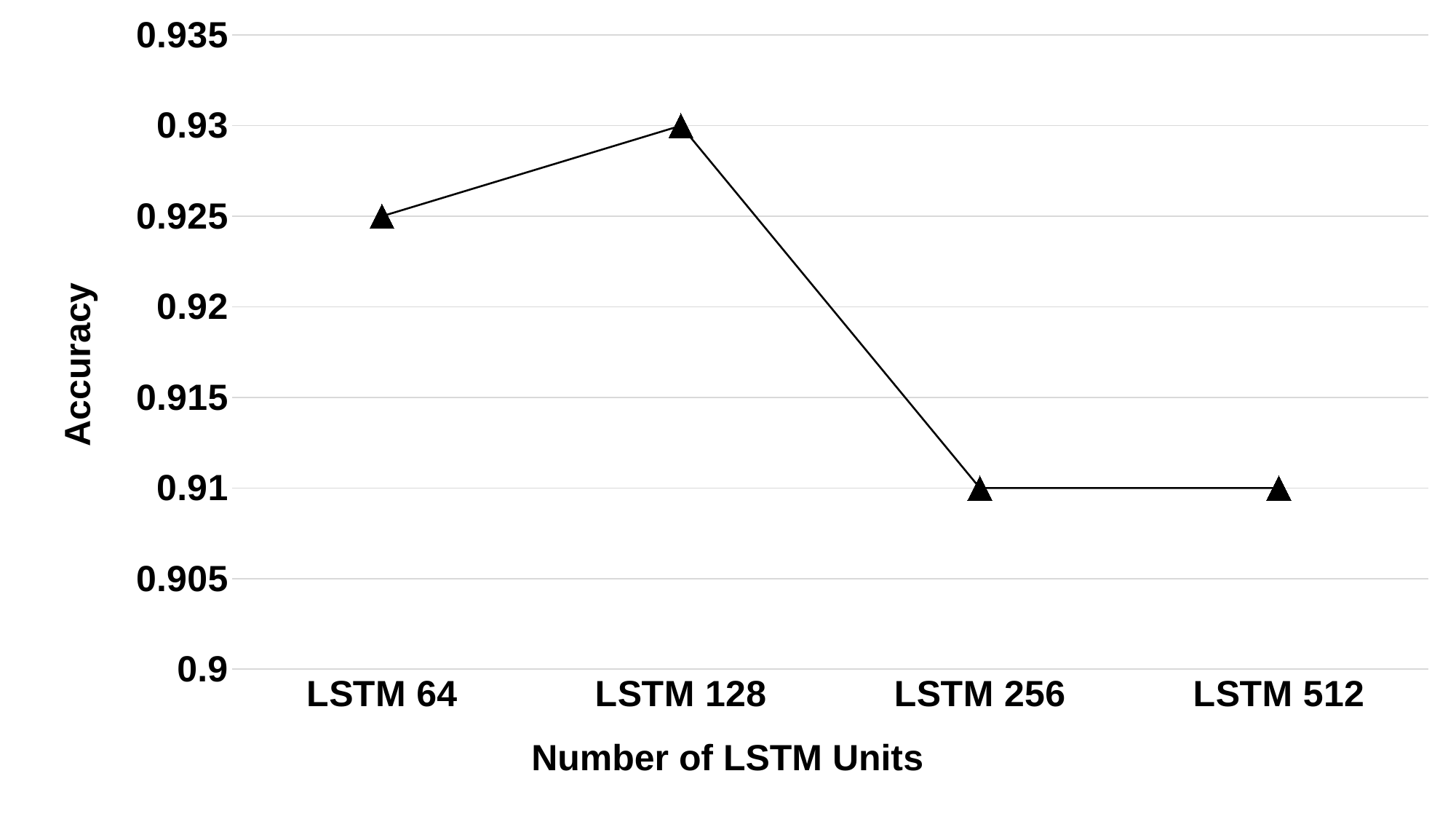

### Chart

| Category | Validation Accuracy |
|---|---|
| LSTM 64 | 0.925 |
| LSTM 128 | 0.93 |
| LSTM 256 | 0.91 |
| LSTM 512 | 0.91 |
Accuracy
Number of LSTM Units